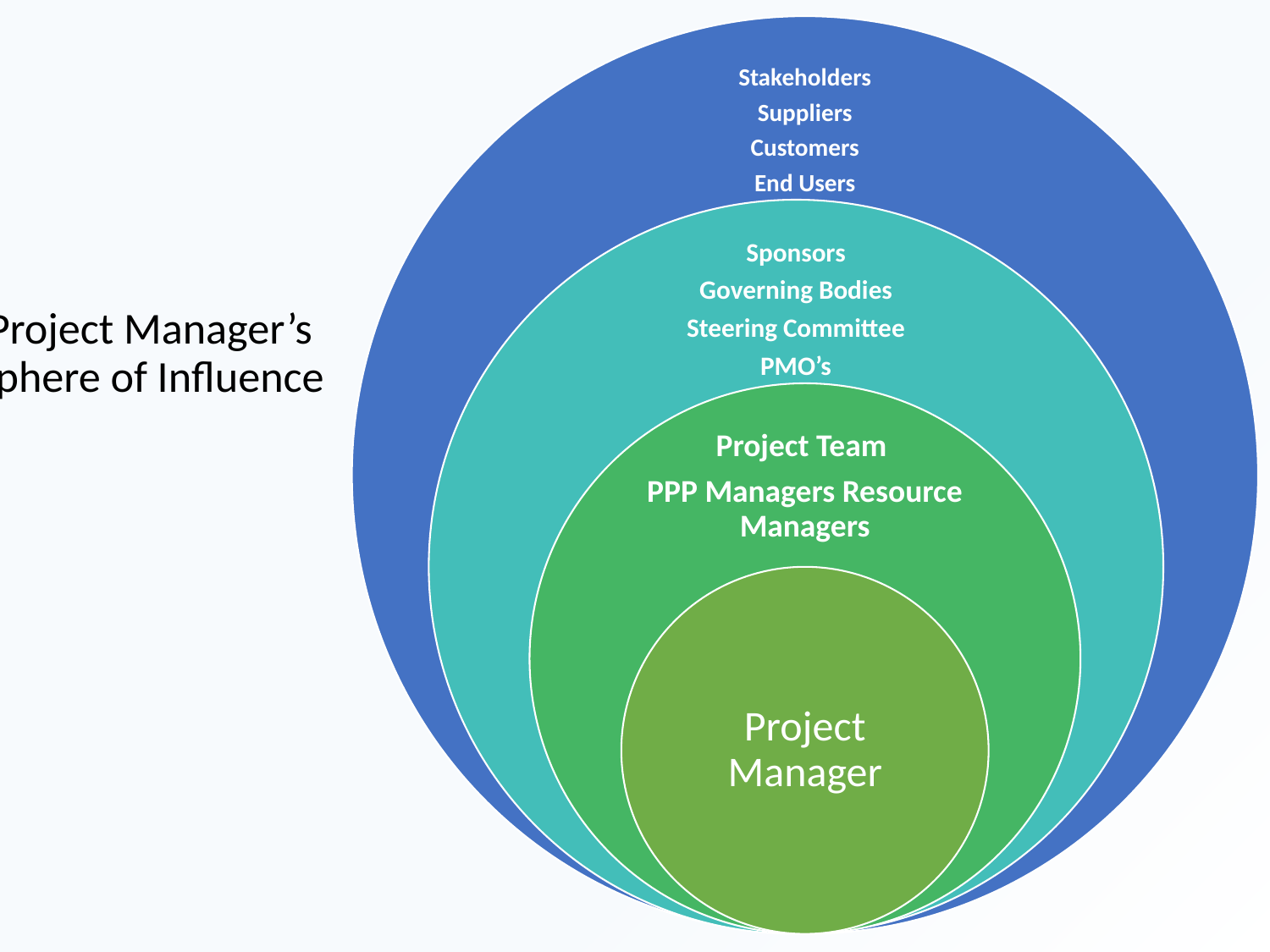

Stakeholders
Suppliers
Customers
End Users
Sponsors
Governing Bodies
Steering Committee
PMO’s
Project Team
PPP Managers Resource Managers
Project Manager
# Project Manager’s Sphere of Influence